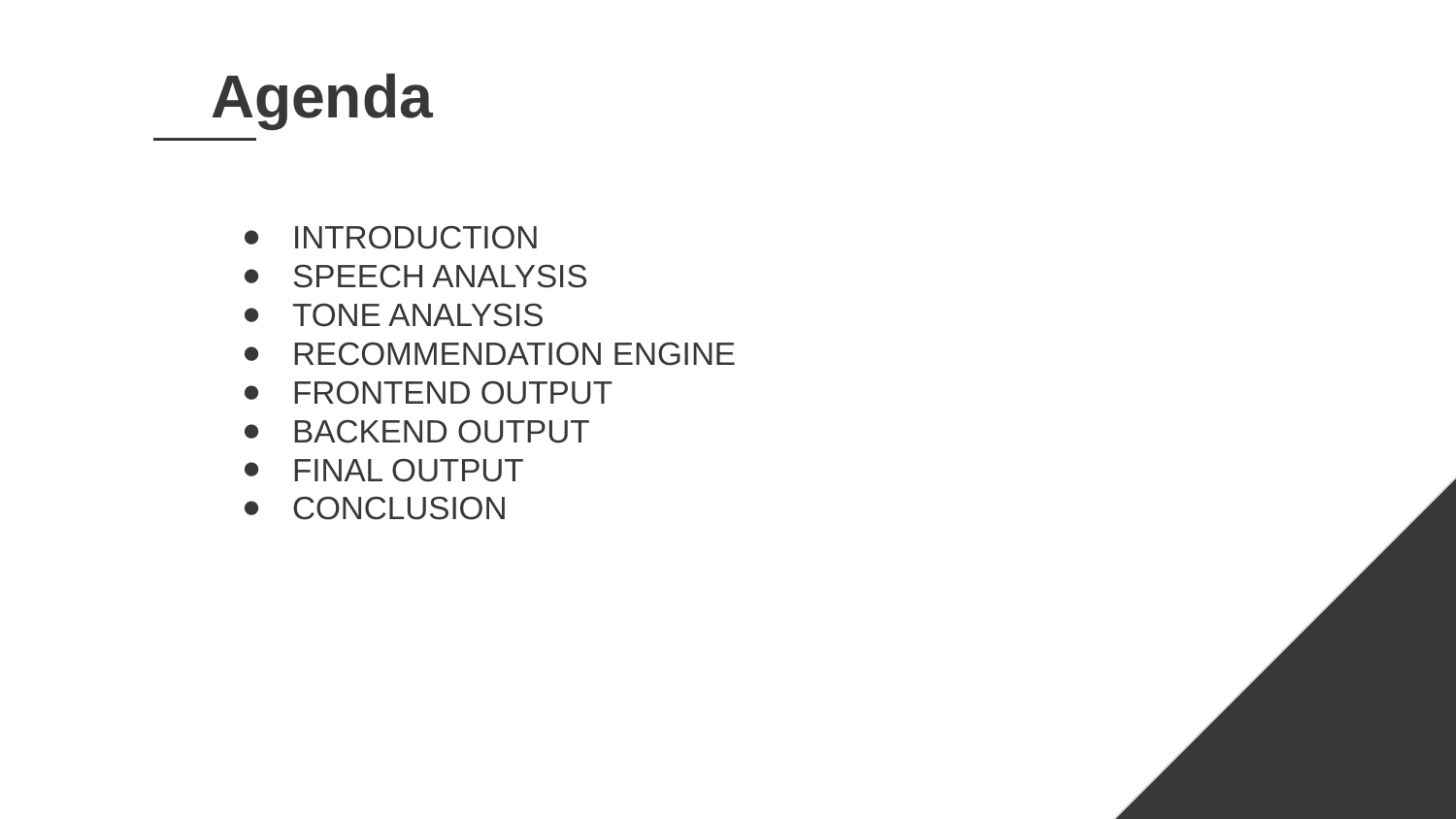

# Agenda
INTRODUCTION
SPEECH ANALYSIS
TONE ANALYSIS
RECOMMENDATION ENGINE
FRONTEND OUTPUT
BACKEND OUTPUT
FINAL OUTPUT
CONCLUSION